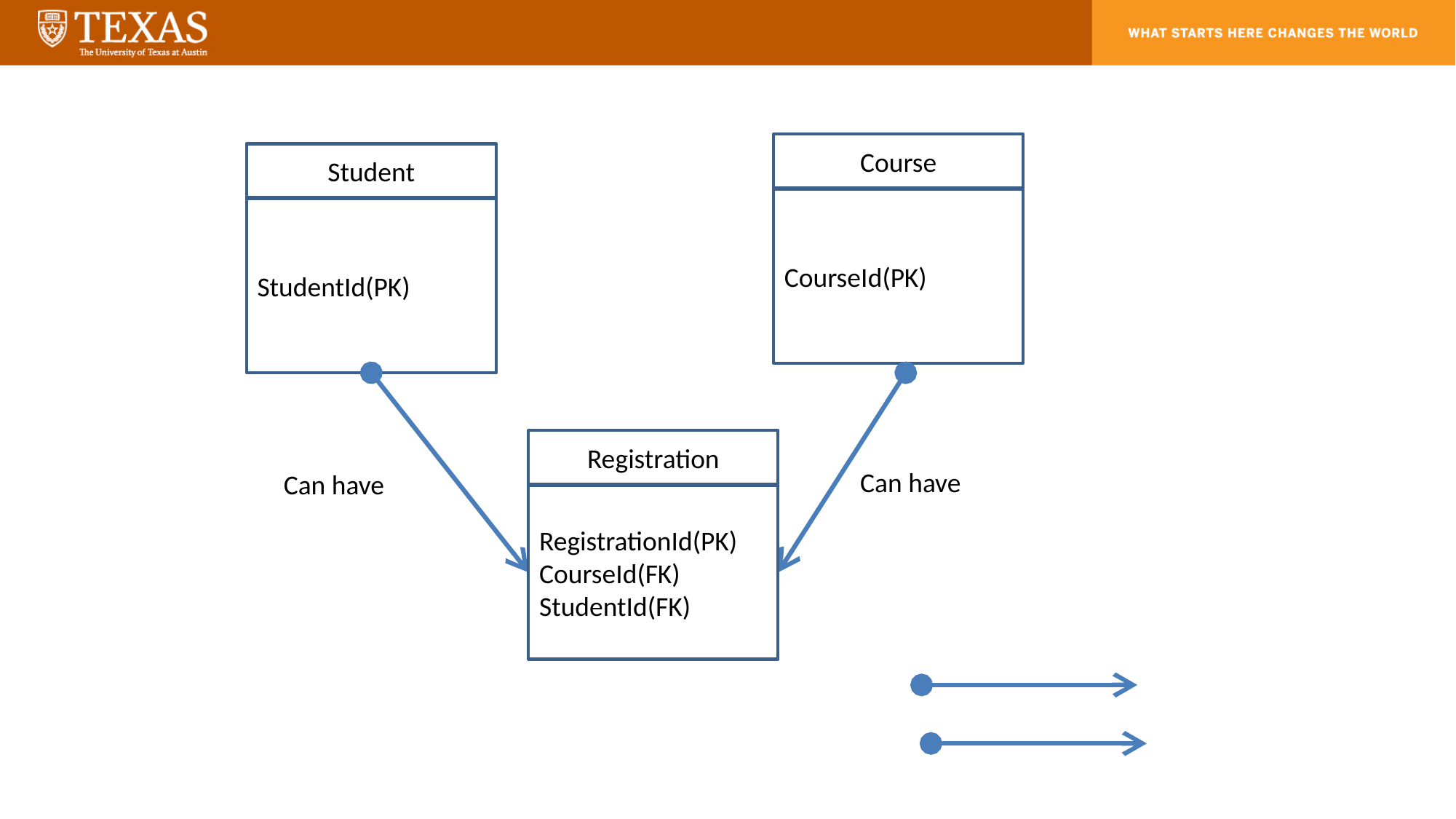

Course
CourseId(PK)
Student
StudentId(PK)
Registration
RegistrationId(PK)
CourseId(FK)
StudentId(FK)
Can have
Can have